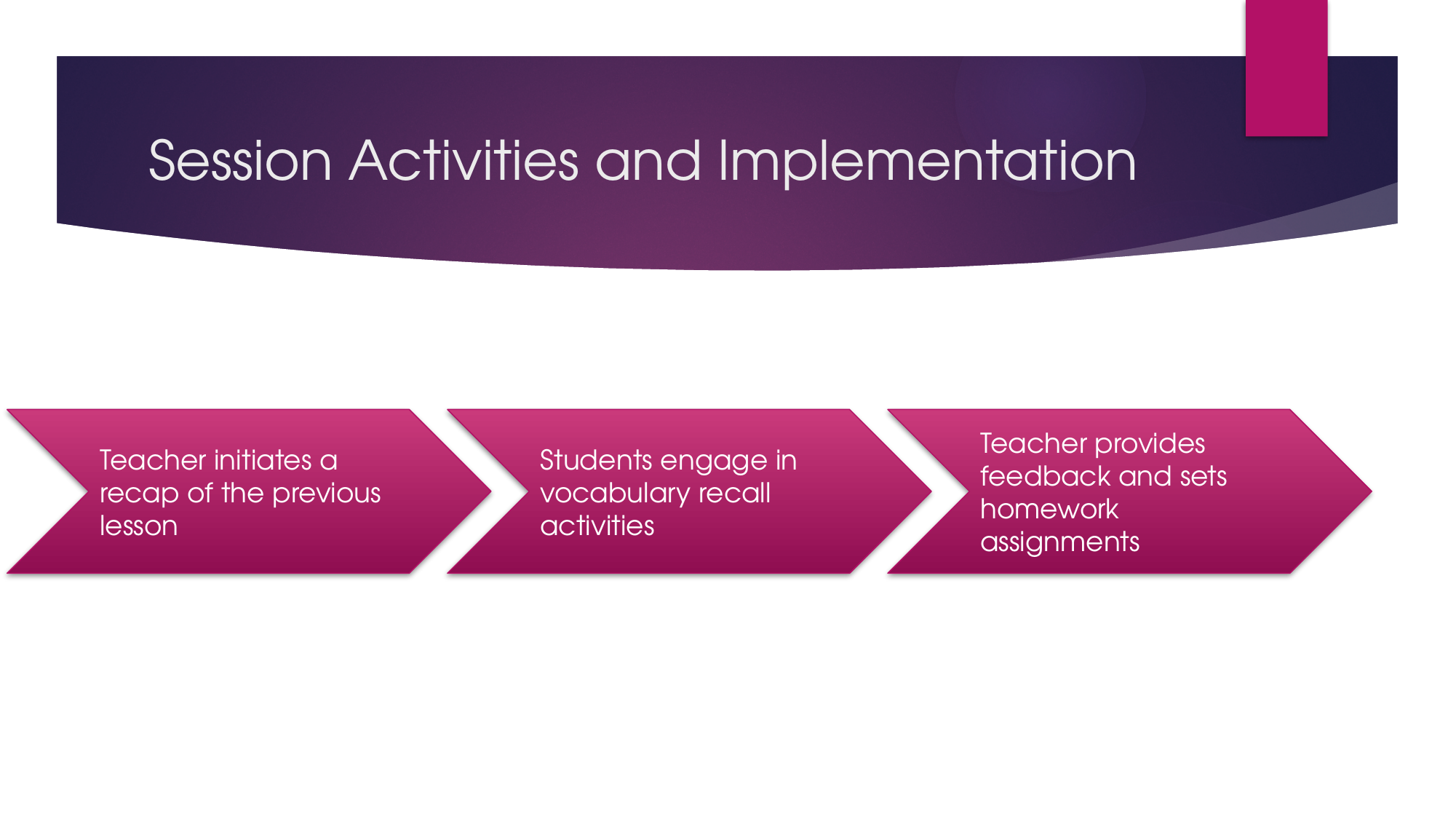

# Session Activities and Implementation

Teacher initiates a recap of the previous lesson
Students engage in vocabulary recall activities
Teacher provides feedback and sets homework assignments